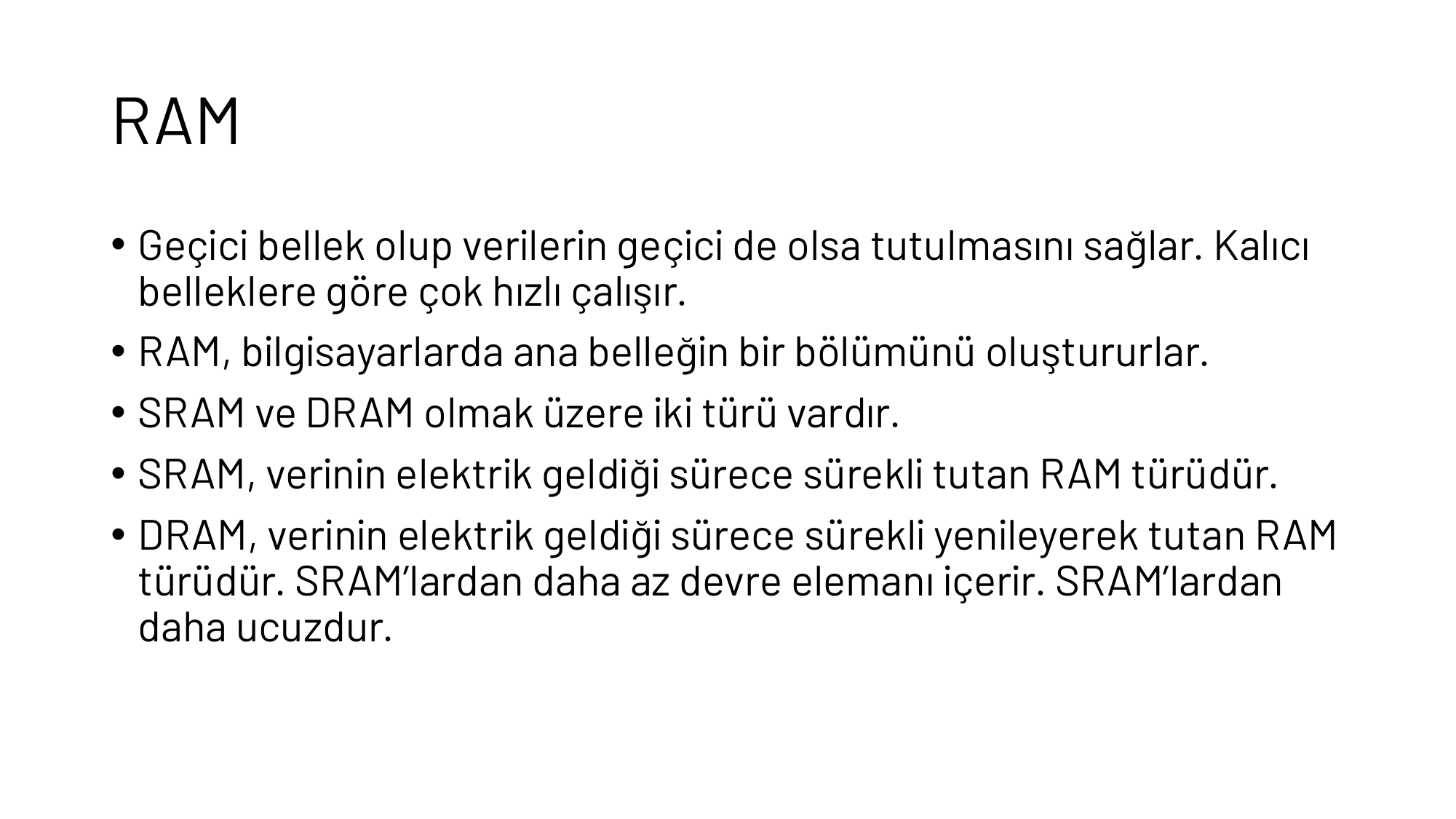

# RAM
Geçici bellek olup verilerin geçici de olsa tutulmasını sağlar. Kalıcı belleklere göre çok hızlı çalışır.
RAM, bilgisayarlarda ana belleğin bir bölümünü oluştururlar.
SRAM ve DRAM olmak üzere iki türü vardır.
SRAM, verinin elektrik geldiği sürece sürekli tutan RAM türüdür.
DRAM, verinin elektrik geldiği sürece sürekli yenileyerek tutan RAM türüdür. SRAM’lardan daha az devre elemanı içerir. SRAM’lardan  daha ucuzdur.